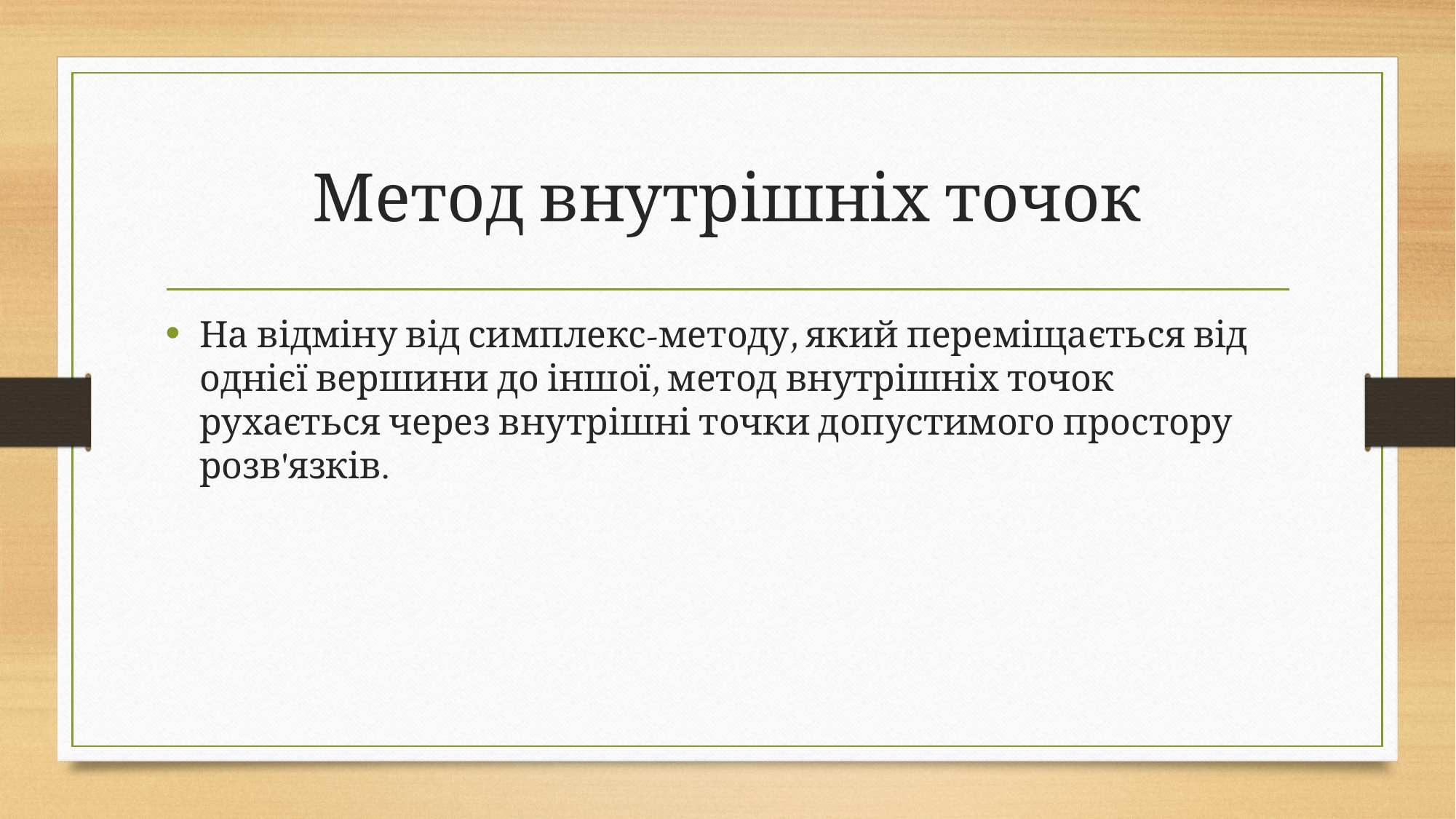

# Метод внутрішніх точок
На відміну від симплекс-методу, який переміщається від однієї вершини до іншої, метод внутрішніх точок рухається через внутрішні точки допустимого простору розв'язків.